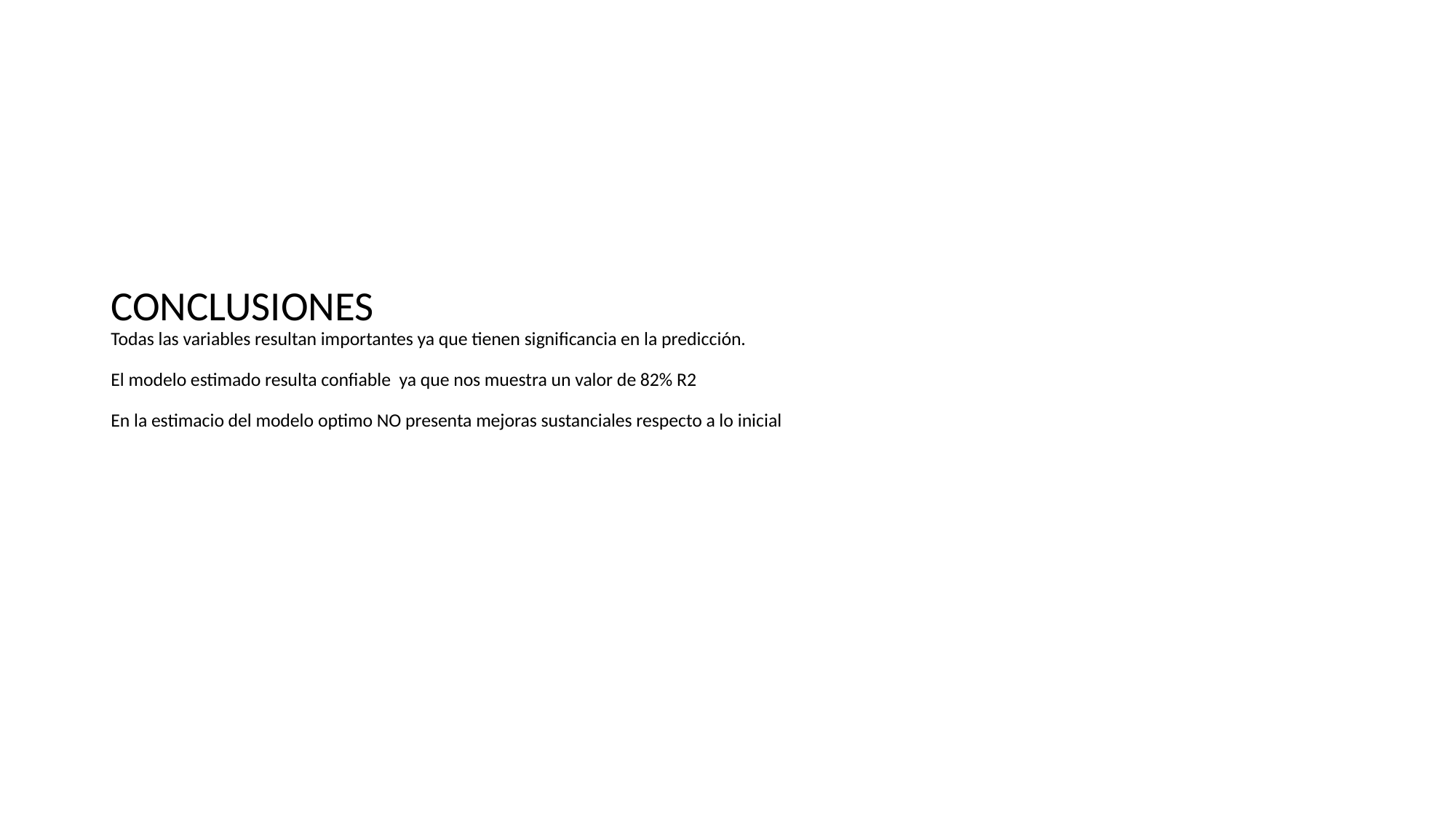

# CONCLUSIONES Todas las variables resultan importantes ya que tienen significancia en la predicción. El modelo estimado resulta confiable  ya que nos muestra un valor de 82% R2 En la estimacio del modelo optimo NO presenta mejoras sustanciales respecto a lo inicial